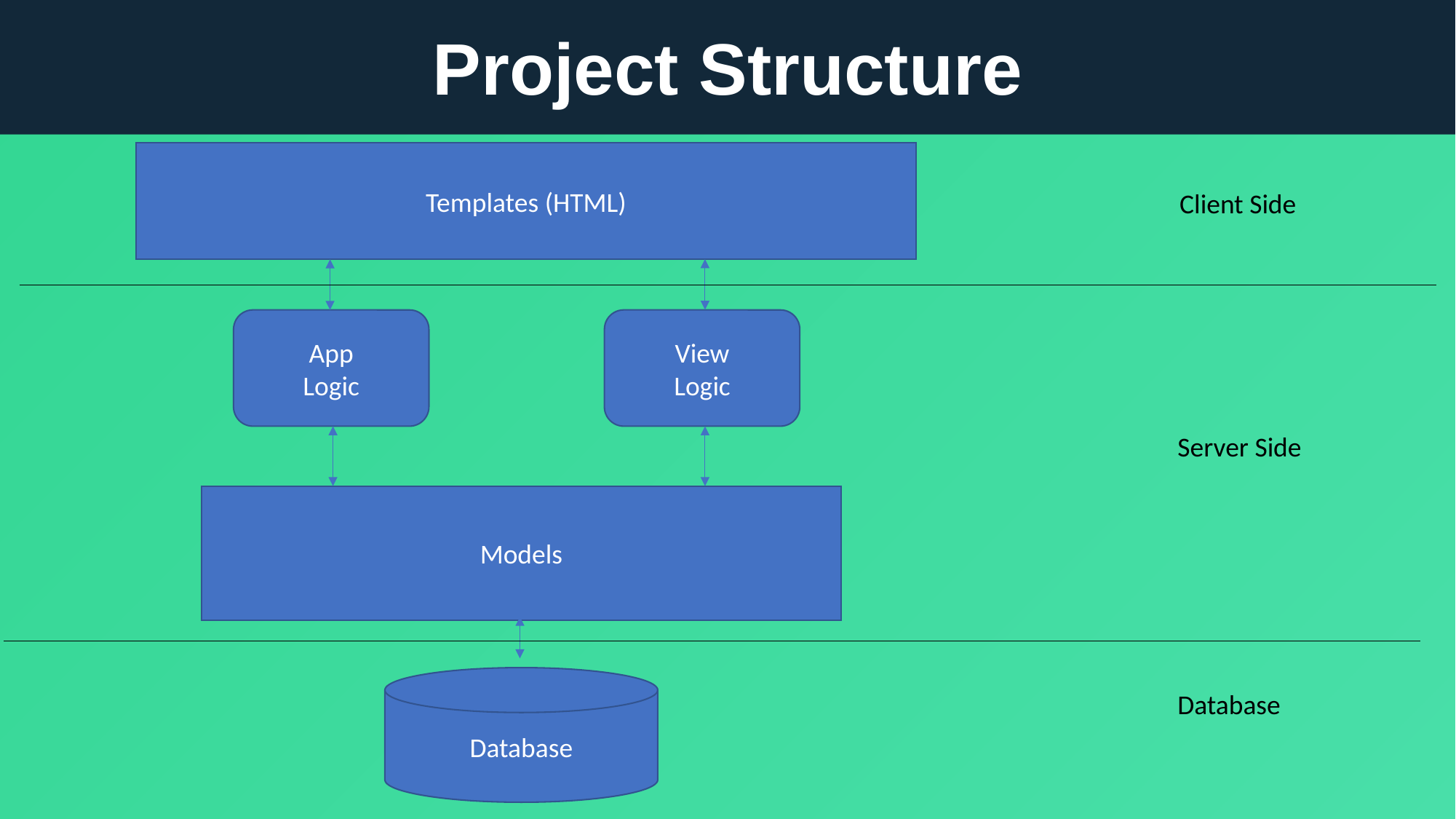

# Project Structure
Templates (HTML)
Client Side
App
Logic
View
Logic
Server Side
Models
Database
Database